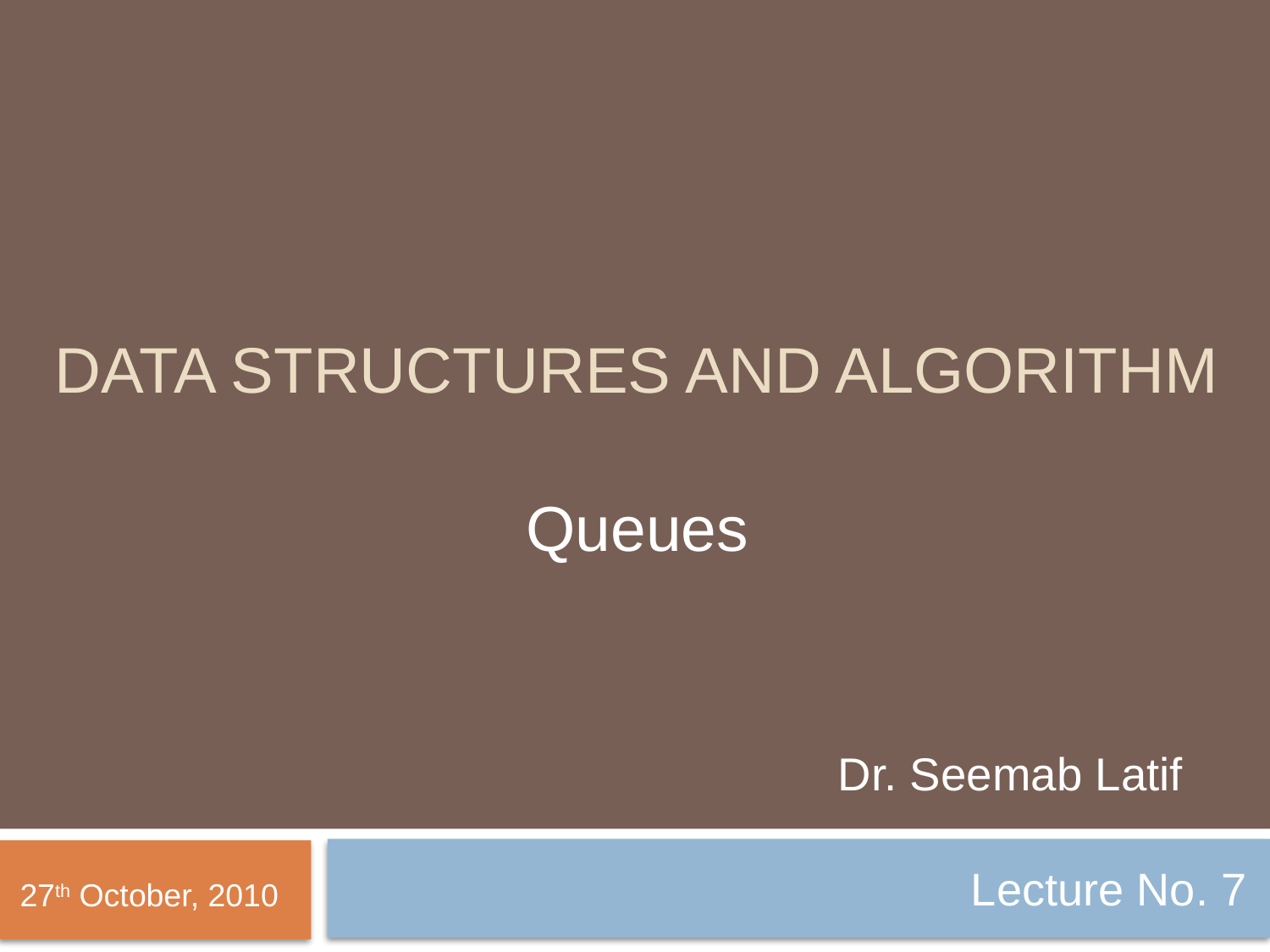

# Data structures and algorithm
Queues
Dr. Seemab Latif
Lecture No. 7
 27th October, 2010